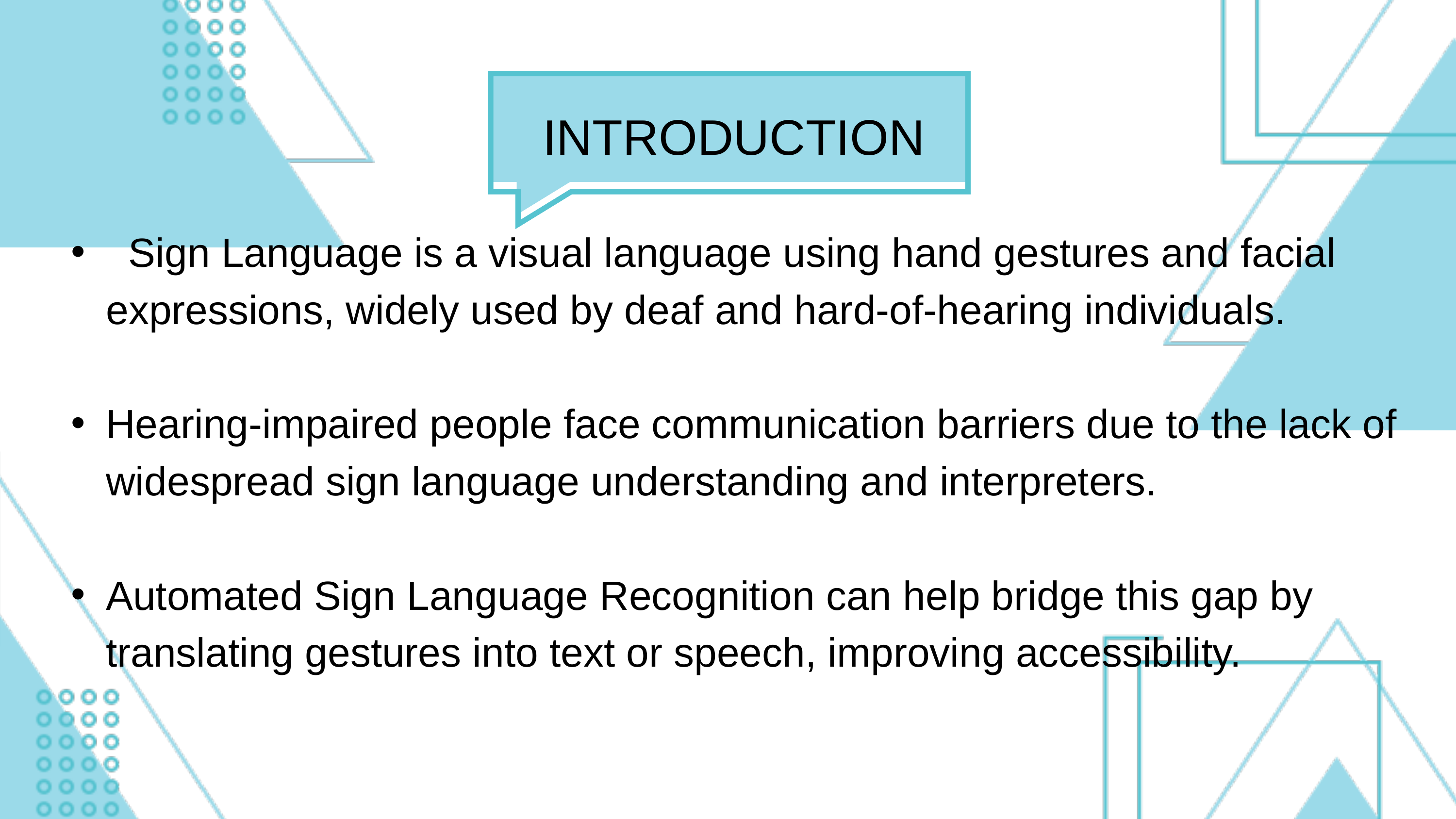

INTRODUCTION
  Sign Language is a visual language using hand gestures and facial expressions, widely used by deaf and hard-of-hearing individuals.

Hearing-impaired people face communication barriers due to the lack of widespread sign language understanding and interpreters.

Automated Sign Language Recognition can help bridge this gap by translating gestures into text or speech, improving accessibility.